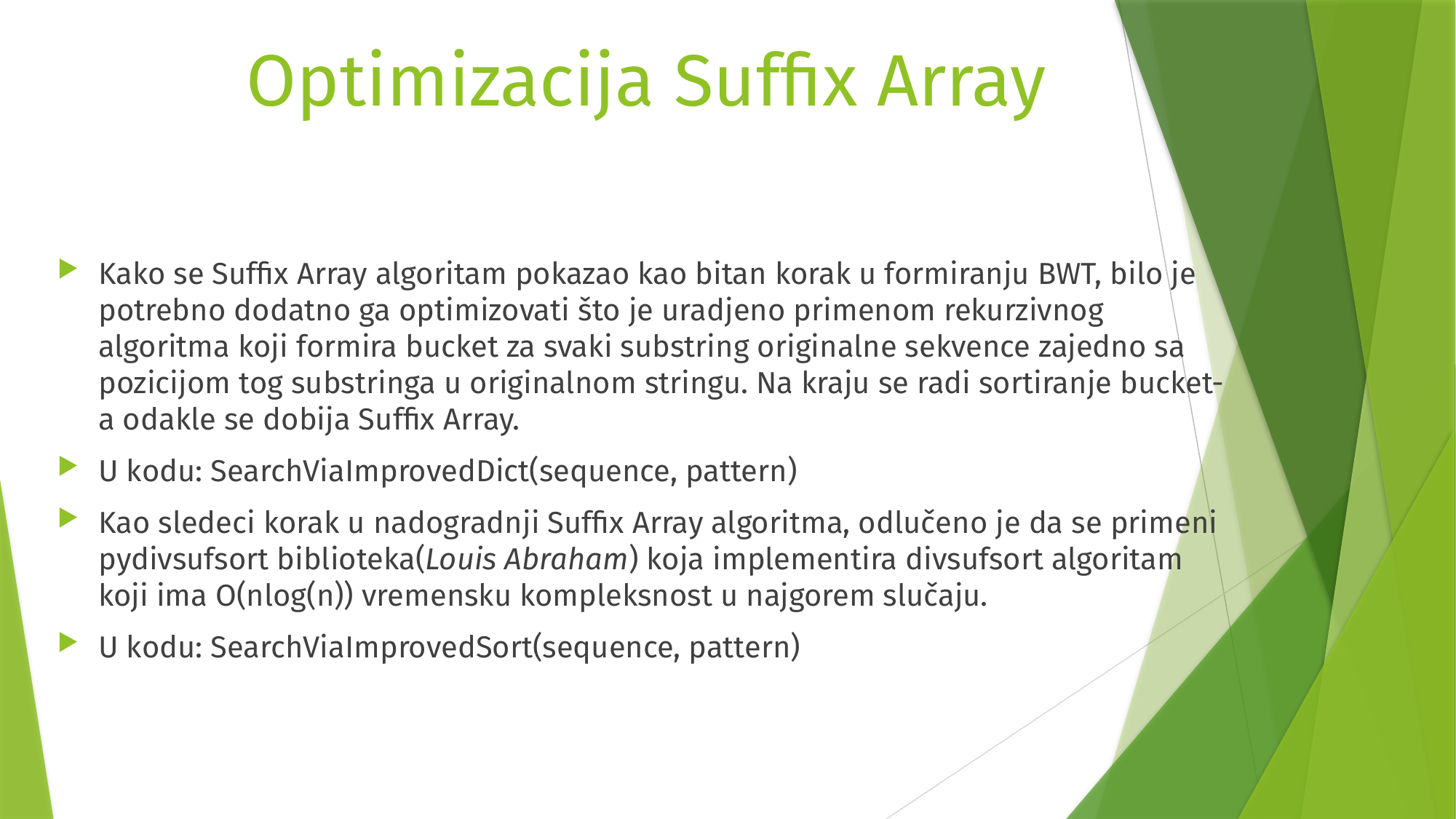

# Optimizacija Suffix Array
Kako se Suffix Array algoritam pokazao kao bitan korak u formiranju BWT, bilo je potrebno dodatno ga optimizovati što je uradjeno primenom rekurzivnog algoritma koji formira bucket za svaki substring originalne sekvence zajedno sa pozicijom tog substringa u originalnom stringu. Na kraju se radi sortiranje bucket-a odakle se dobija Suffix Array.
U kodu: SearchViaImprovedDict(sequence, pattern)
Kao sledeci korak u nadogradnji Suffix Array algoritma, odlučeno je da se primeni pydivsufsort biblioteka(Louis Abraham) koja implementira divsufsort algoritam koji ima O(nlog(n)) vremensku kompleksnost u najgorem slučaju.
U kodu: SearchViaImprovedSort(sequence, pattern)